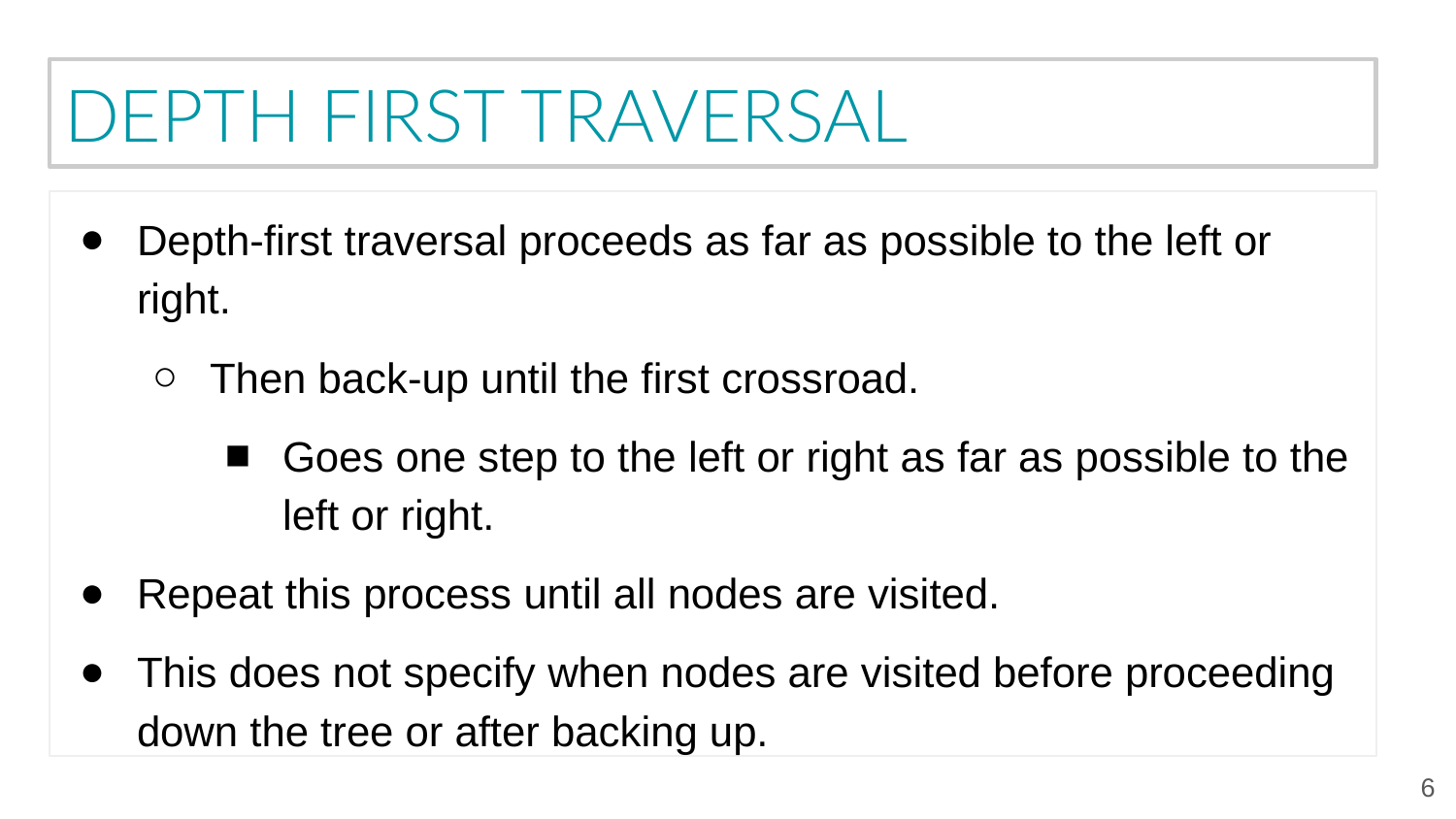

# DEPTH FIRST TRAVERSAL
Depth-first traversal proceeds as far as possible to the left or right.
Then back-up until the first crossroad.
Goes one step to the left or right as far as possible to the left or right.
Repeat this process until all nodes are visited.
This does not specify when nodes are visited before proceeding down the tree or after backing up.
6